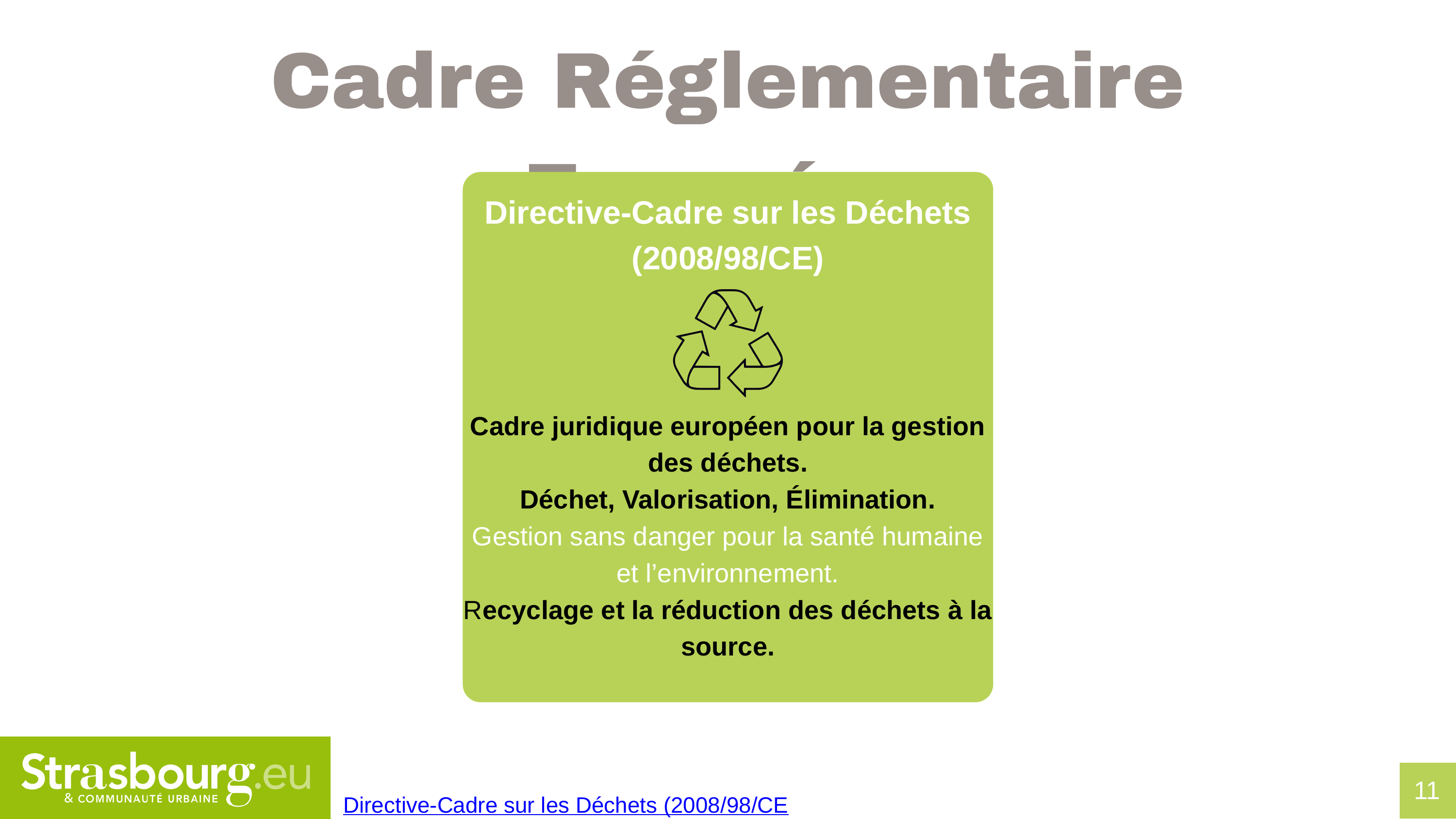

Cadre Réglementaire Européen

Directive-Cadre sur les Déchets (2008/98/CE)

Cadre juridique européen pour la gestion des déchets.
Déchet, Valorisation, Élimination.
Gestion sans danger pour la santé humaine et l’environnement.
Recyclage et la réduction des déchets à la source.

11
Directive-Cadre sur les Déchets (2008/98/CE)